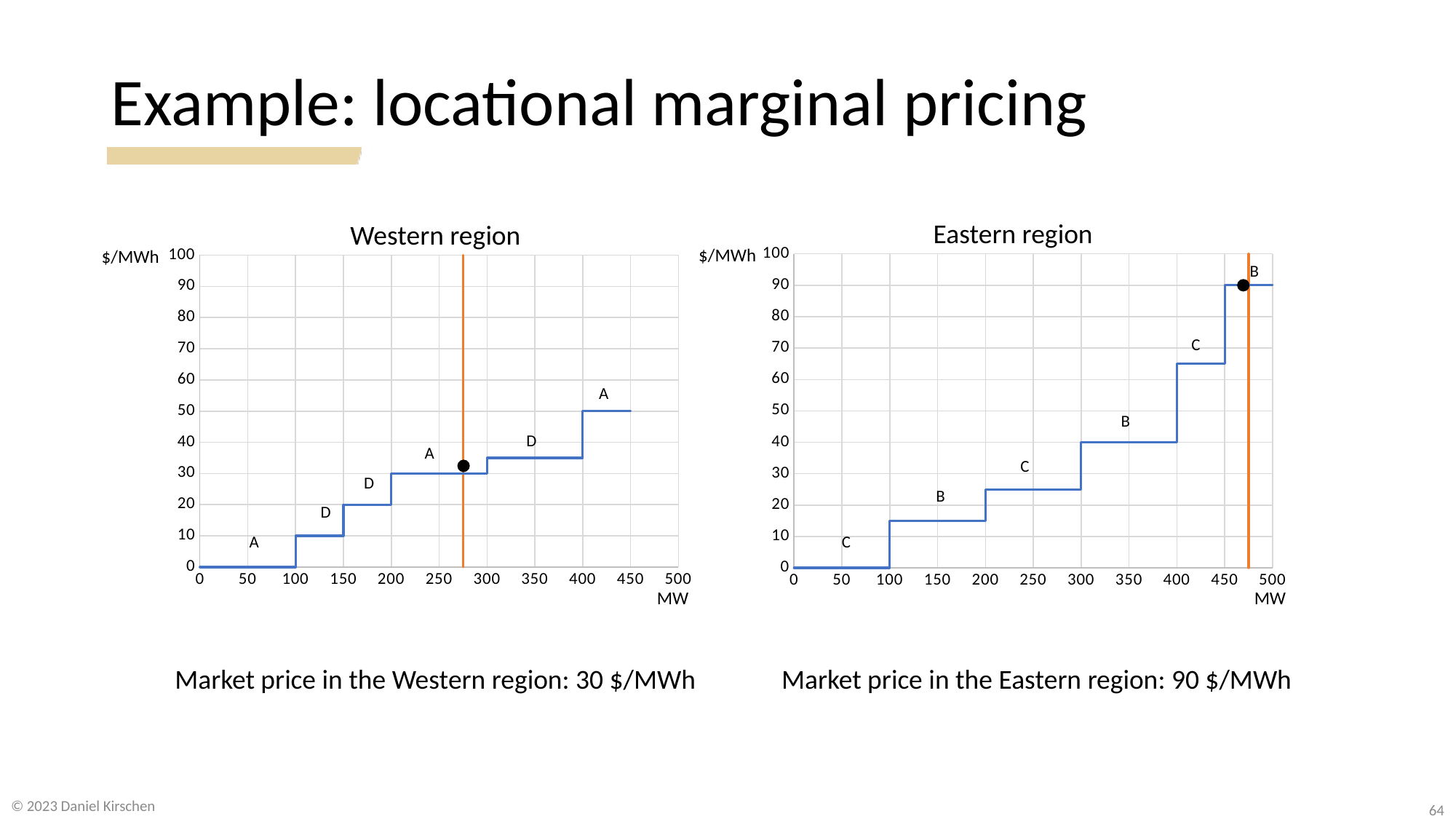

# Example: locational marginal pricing
Eastern region
$/MWh

### Chart

| Category |  |  |
|---|---|---|
MW
Western region
$/MWh

### Chart

| Category |  |  |
|---|---|---|
MW
Market price in the Western region: 30 $/MWh
Market price in the Eastern region: 90 $/MWh
© 2023 Daniel Kirschen
64